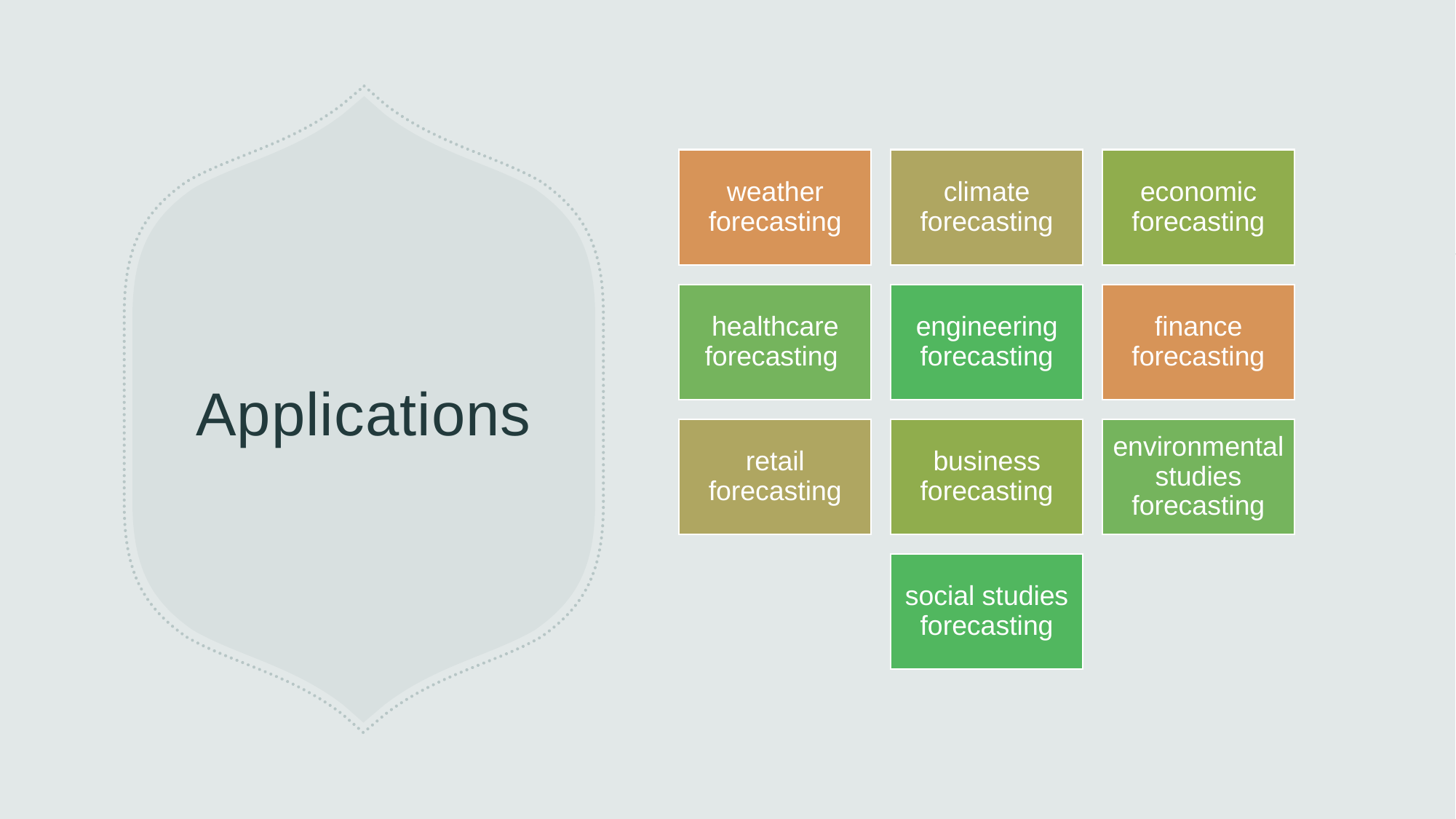

weather forecasting
climate forecasting
economic forecasting
healthcare forecasting
engineering forecasting
finance forecasting
retail forecasting
business forecasting
environmental studies forecasting
social studies forecasting
# Applications